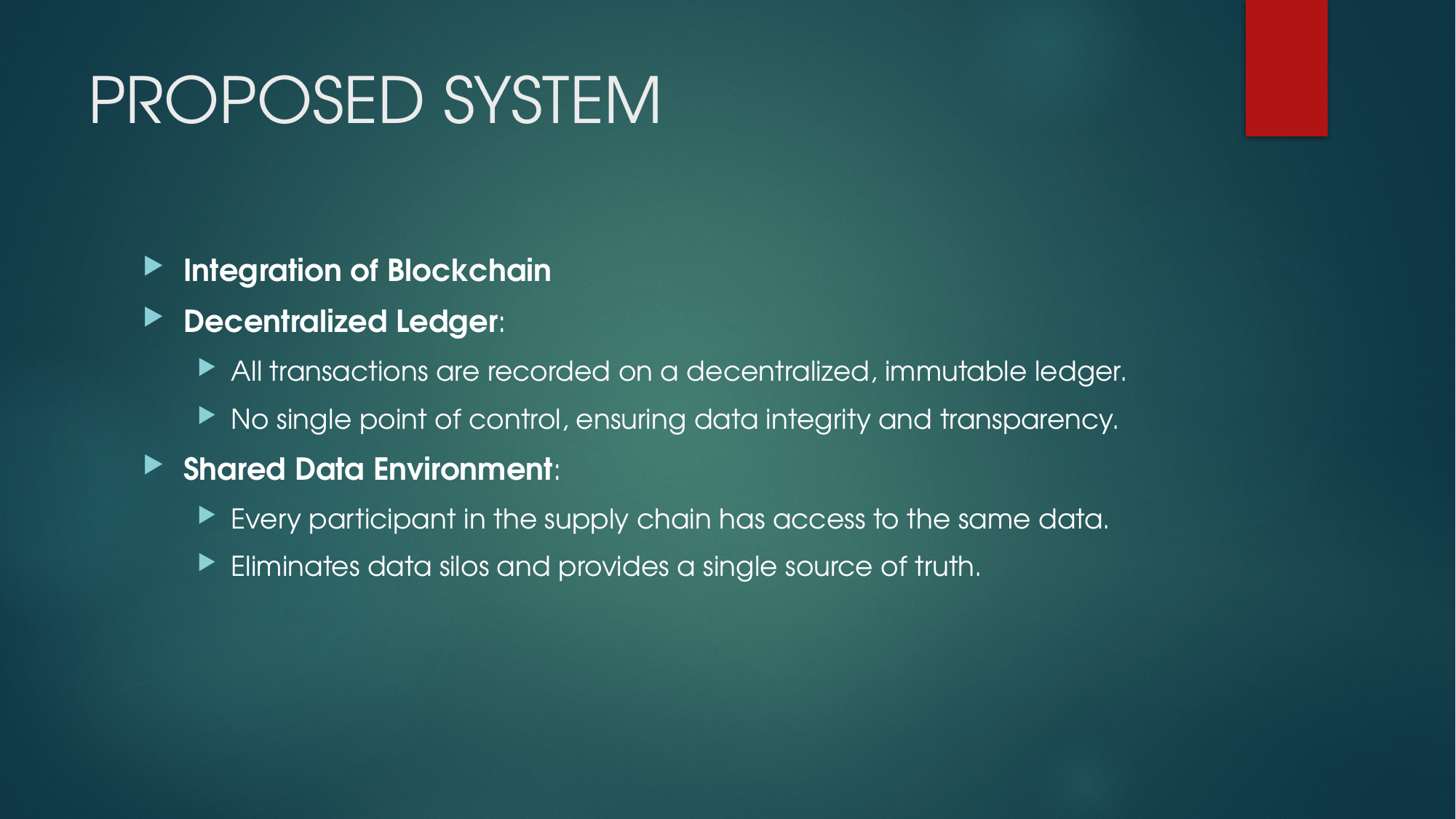

# PROPOSED SYSTEM
Integration of Blockchain
Decentralized Ledger:
All transactions are recorded on a decentralized, immutable ledger.
No single point of control, ensuring data integrity and transparency.
Shared Data Environment:
Every participant in the supply chain has access to the same data.
Eliminates data silos and provides a single source of truth.